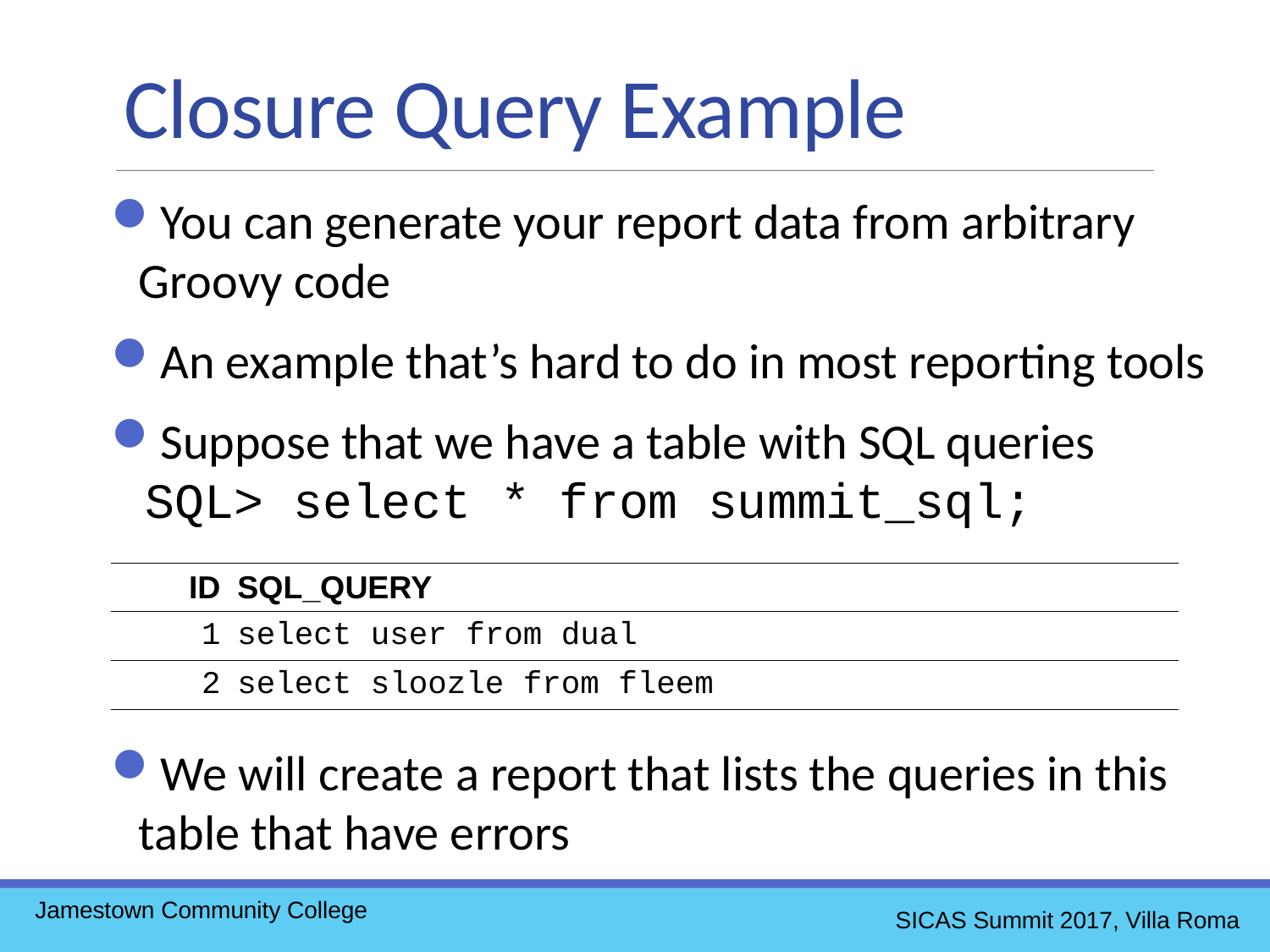

Closure Query Example
You can generate your report data from arbitrary Groovy code

An example that’s hard to do in most reporting tools

Suppose that we have a table with SQL queries
   SQL> select * from summit_sql;

We will create a report that lists the queries in this table that have errors

| ID | SQL\_QUERY |
| --- | --- |
| 1 | select user from dual |
| 2 | select sloozle from fleem |
Jamestown Community College
SICAS Summit 2017, Villa Roma